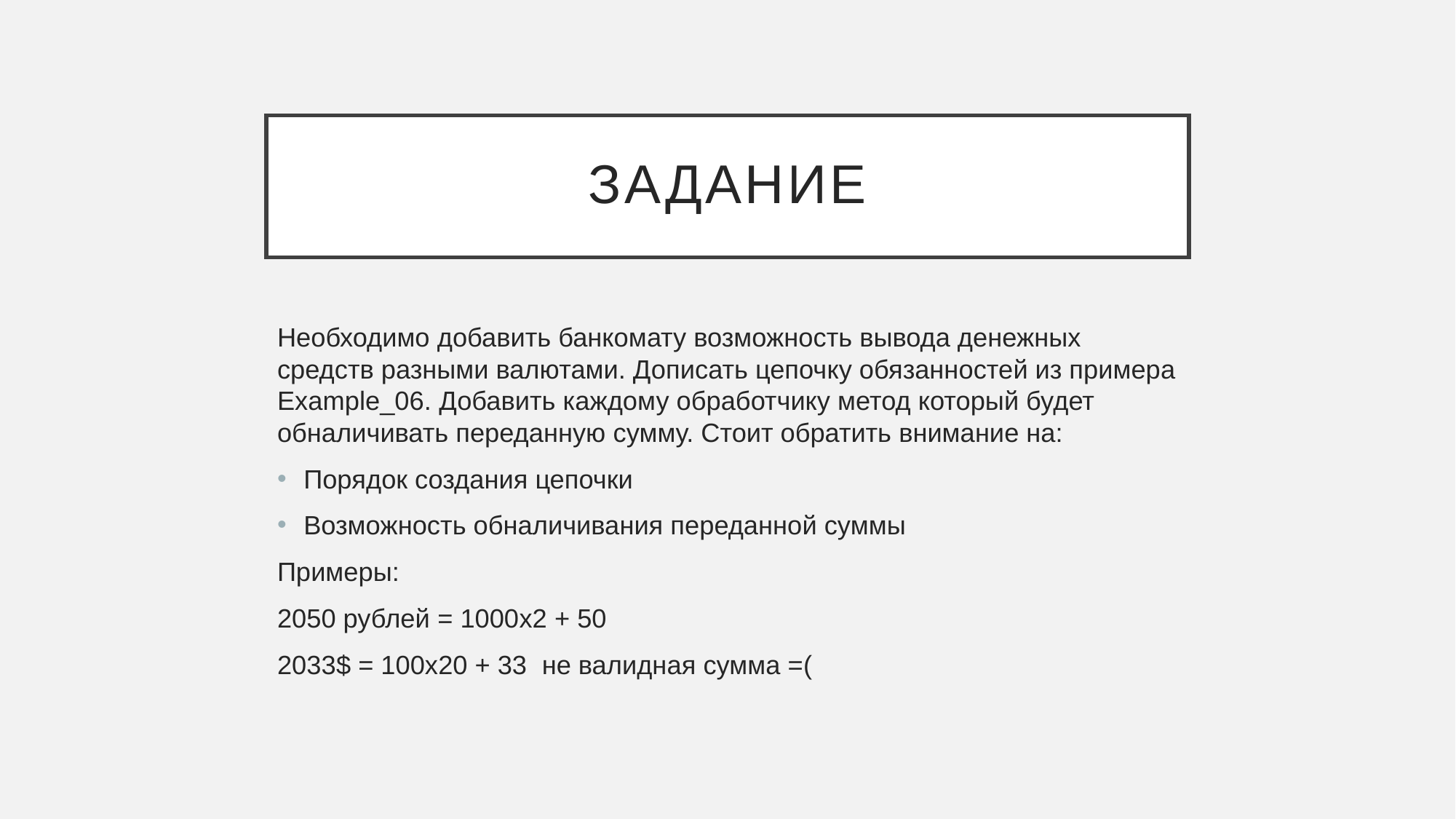

# задание
Необходимо добавить банкомату возможность вывода денежных средств разными валютами. Дописать цепочку обязанностей из примера Example_06. Добавить каждому обработчику метод который будет обналичивать переданную сумму. Стоит обратить внимание на:
Порядок создания цепочки
Возможность обналичивания переданной суммы
Примеры:
2050 рублей = 1000x2 + 50
2033$ = 100x20 + 33  не валидная сумма =(